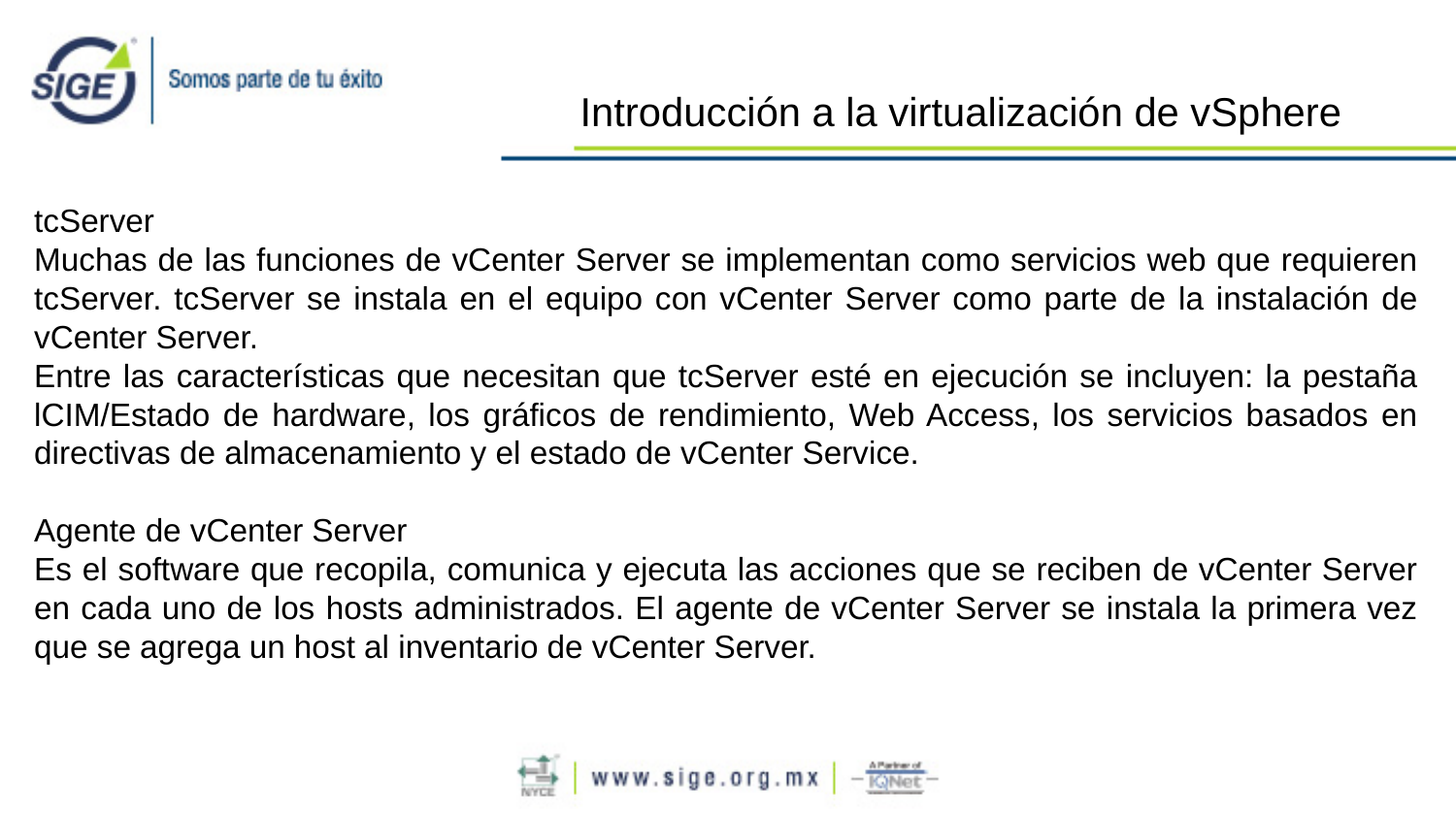

Introducción a la virtualización de vSphere
tcServer
Muchas de las funciones de vCenter Server se implementan como servicios web que requieren tcServer. tcServer se instala en el equipo con vCenter Server como parte de la instalación de vCenter Server.
Entre las características que necesitan que tcServer esté en ejecución se incluyen: la pestaña lCIM/Estado de hardware, los gráficos de rendimiento, Web Access, los servicios basados en directivas de almacenamiento y el estado de vCenter Service.

Agente de vCenter Server
Es el software que recopila, comunica y ejecuta las acciones que se reciben de vCenter Server en cada uno de los hosts administrados. El agente de vCenter Server se instala la primera vez que se agrega un host al inventario de vCenter Server.